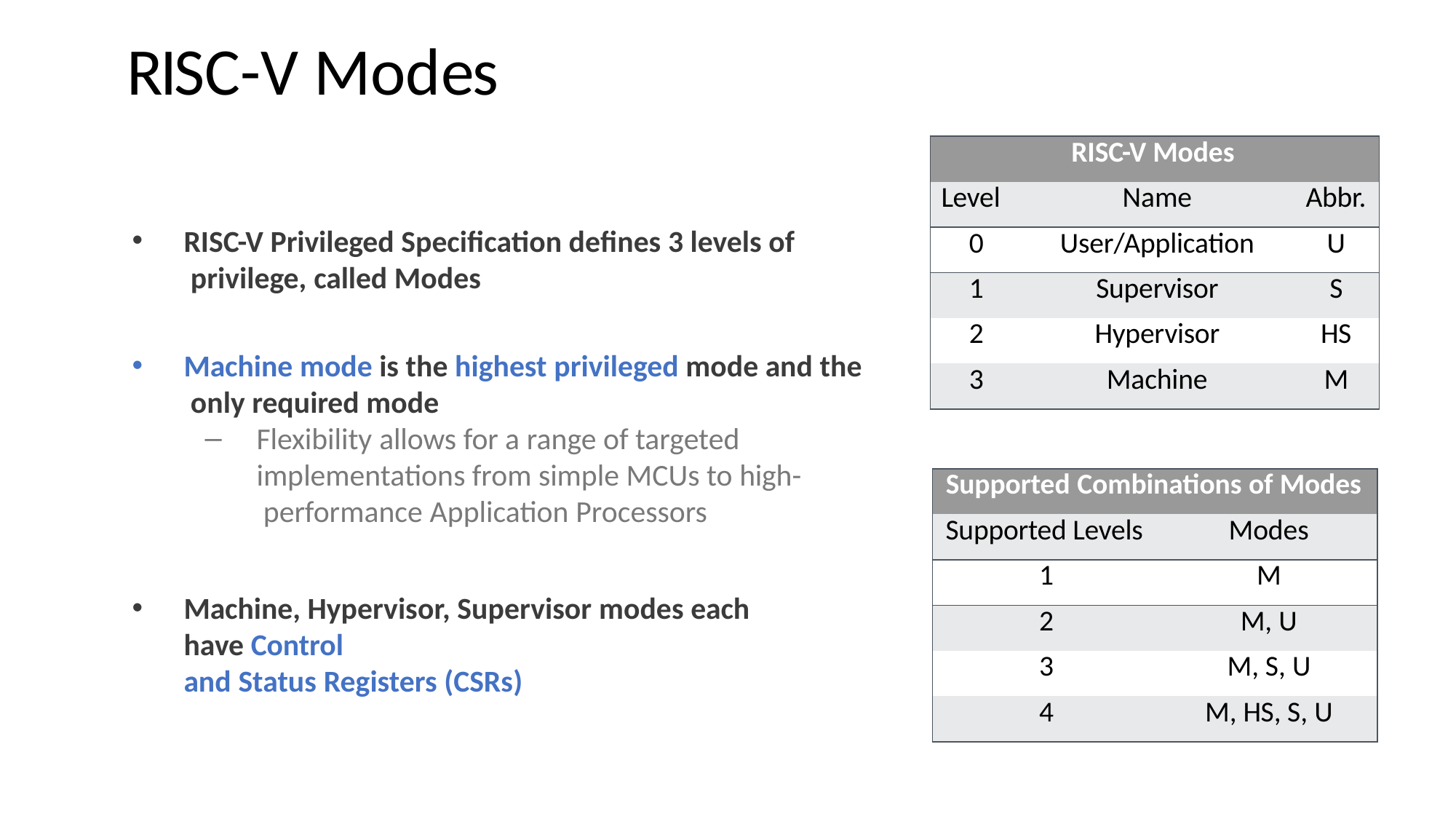

# RISC-V Modes
| RISC-V Modes |  |  |
| --- | --- | --- |
| Level | Name | Abbr. |
| 0 | User/Application | U |
| 1 | Supervisor | S |
| 2 | Hypervisor | HS |
| 3 | Machine | M |
RISC-V Privileged Specification defines 3 levels of  privilege, called Modes

Machine mode is the highest privileged mode and the  only required mode
Flexibility allows for a range of targeted  implementations from simple MCUs to high-  performance Application Processors

Machine, Hypervisor, Supervisor modes each have Control
and Status Registers (CSRs)

| Supported Combinations of Modes |  |
| --- | --- |
| Supported Levels | Modes |
| 1 | M |
| 2 | M, U |
| 3 | M, S, U |
| 4 | M, HS, S, U |